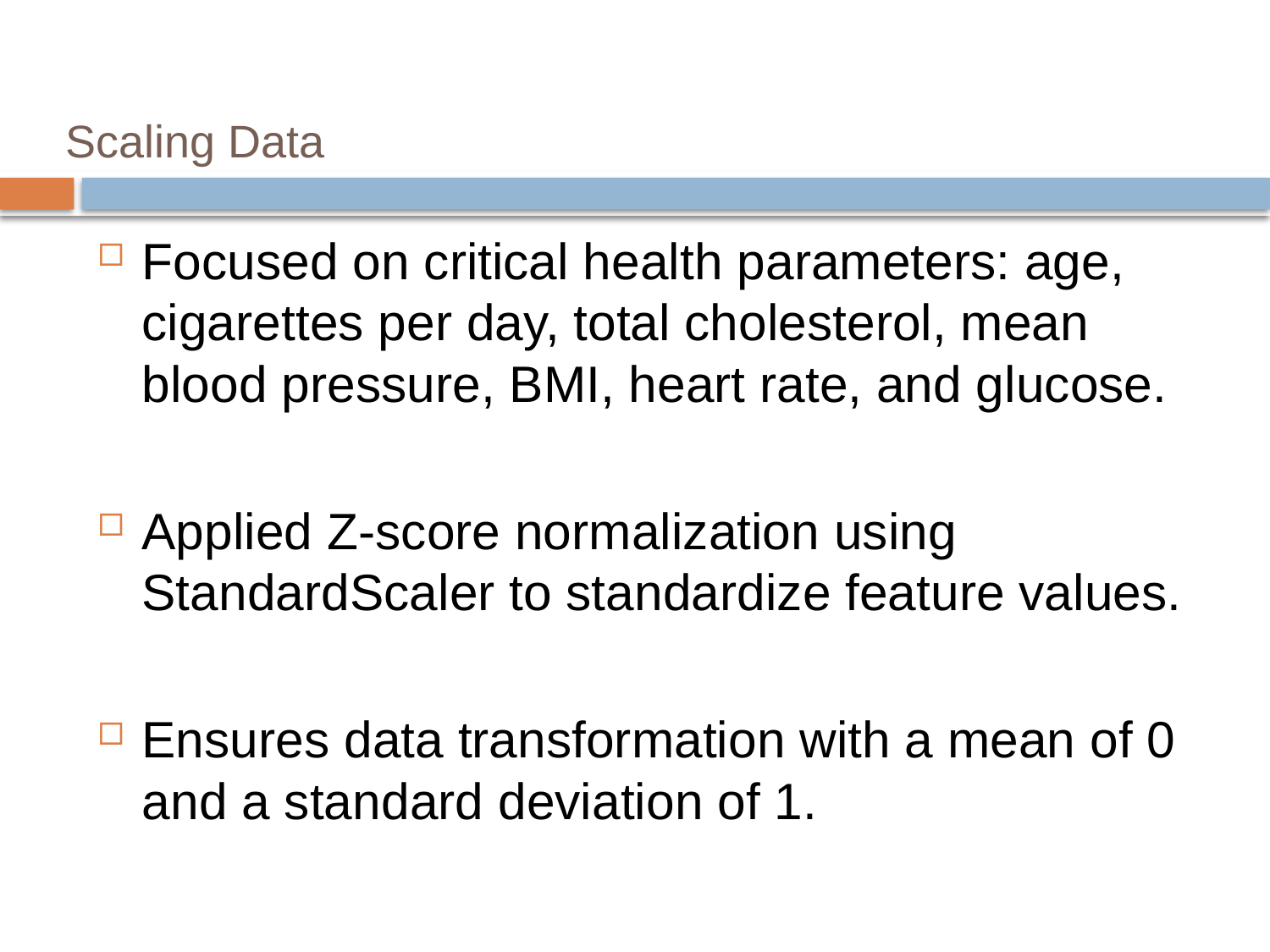

# Scaling Data
Focused on critical health parameters: age, cigarettes per day, total cholesterol, mean blood pressure, BMI, heart rate, and glucose.

Applied Z-score normalization using StandardScaler to standardize feature values.

Ensures data transformation with a mean of 0 and a standard deviation of 1.